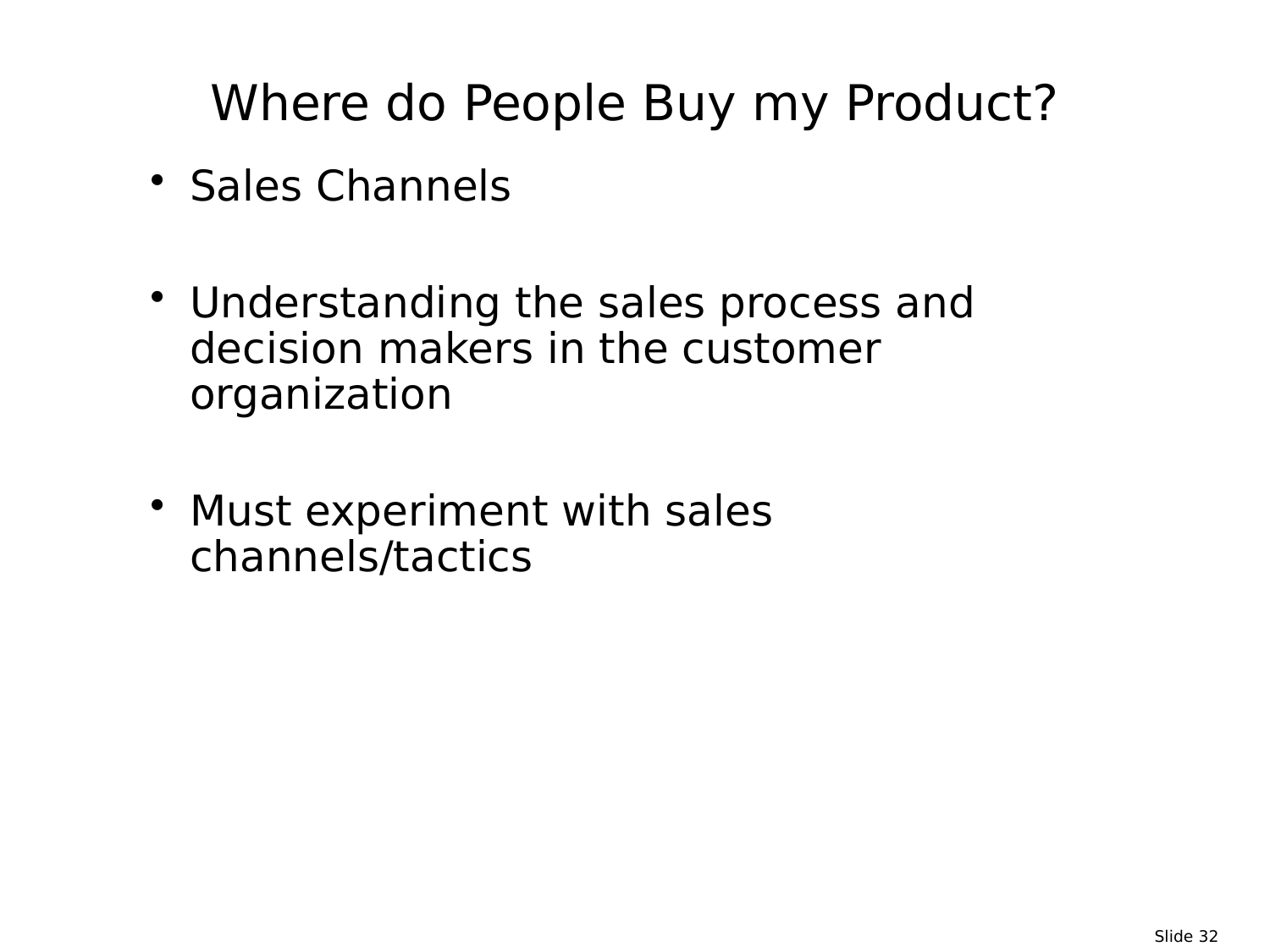

# Where do People Buy my Product?
Sales Channels

Understanding the sales process and decision makers in the customer organization

Must experiment with sales channels/tactics